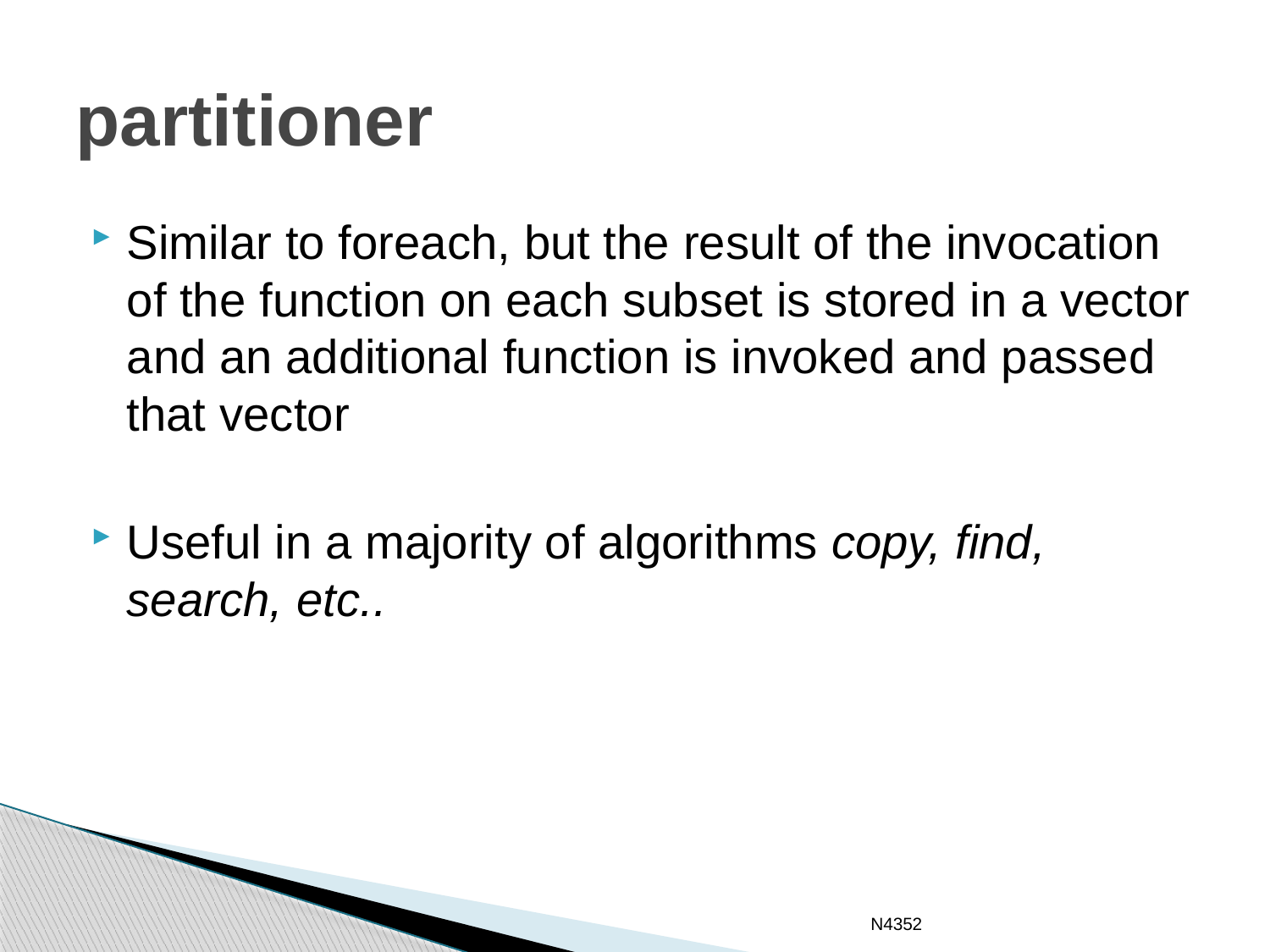

# partitioner
Similar to foreach, but the result of the invocation of the function on each subset is stored in a vector and an additional function is invoked and passed that vector

Useful in a majority of algorithms copy, find, search, etc..

N4352